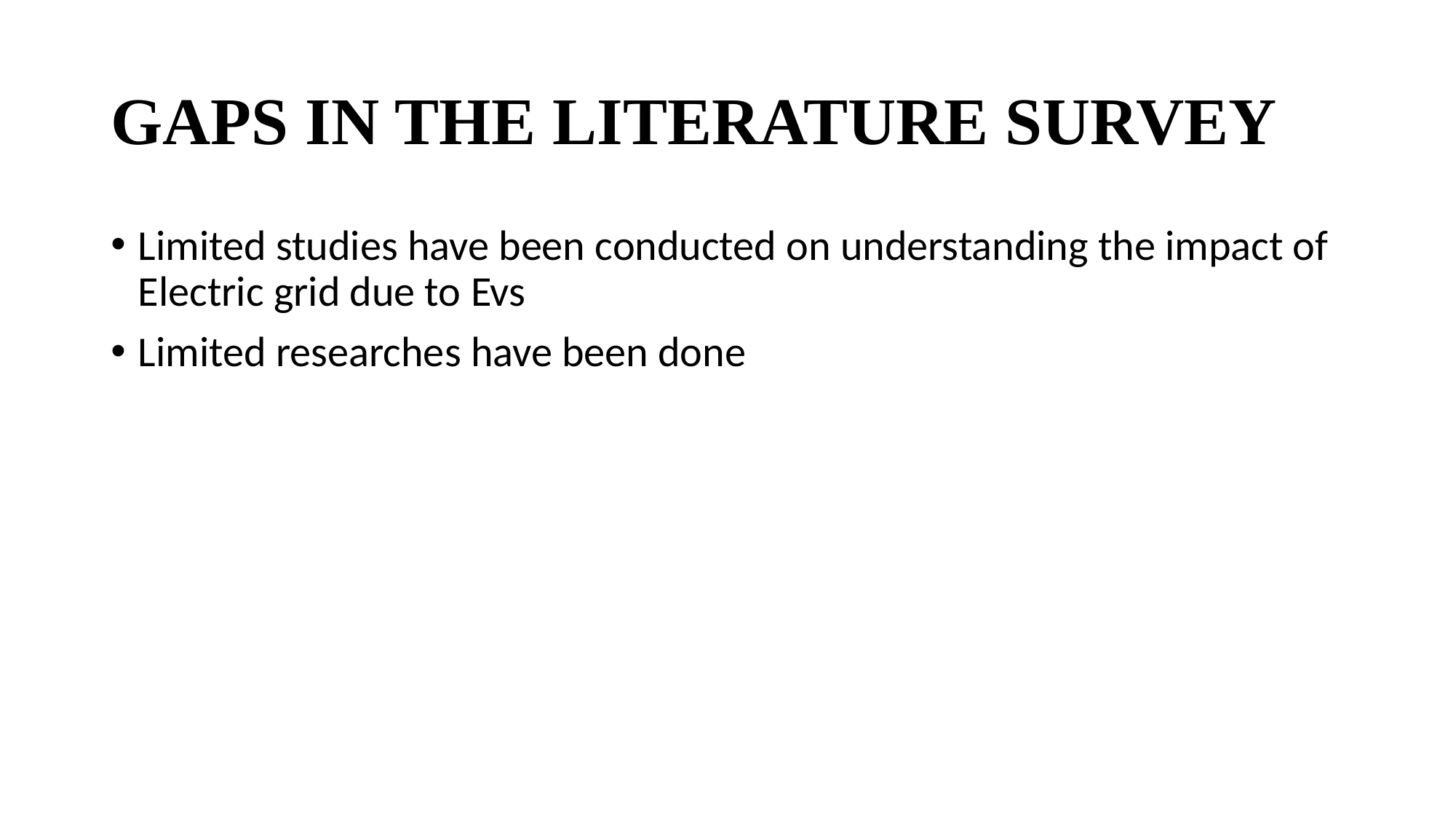

# GAPS IN THE LITERATURE SURVEY
Limited studies have been conducted on understanding the impact of Electric grid due to Evs
Limited researches have been done